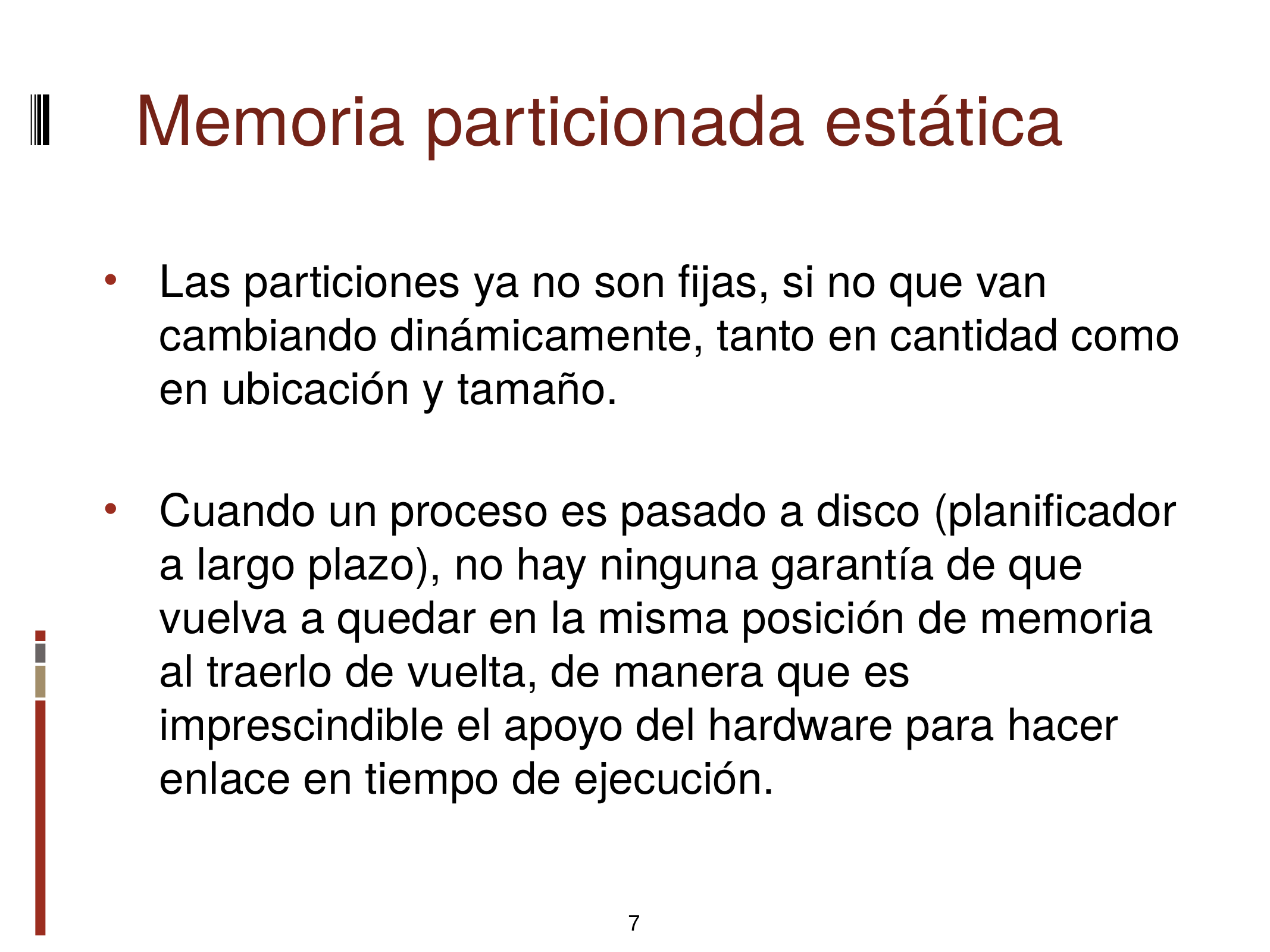

Memoria particionada estática

Las particiones ya no son fijas, si no que van cambiando dinámicamente, tanto en cantidad como en ubicación y tamaño.

Cuando un proceso es pasado a disco (planificador a largo plazo), no hay ninguna garantía de que vuelva a quedar en la misma posición de memoria al traerlo de vuelta, de manera que es imprescindible el apoyo del hardware para hacer enlace en tiempo de ejecución.

7